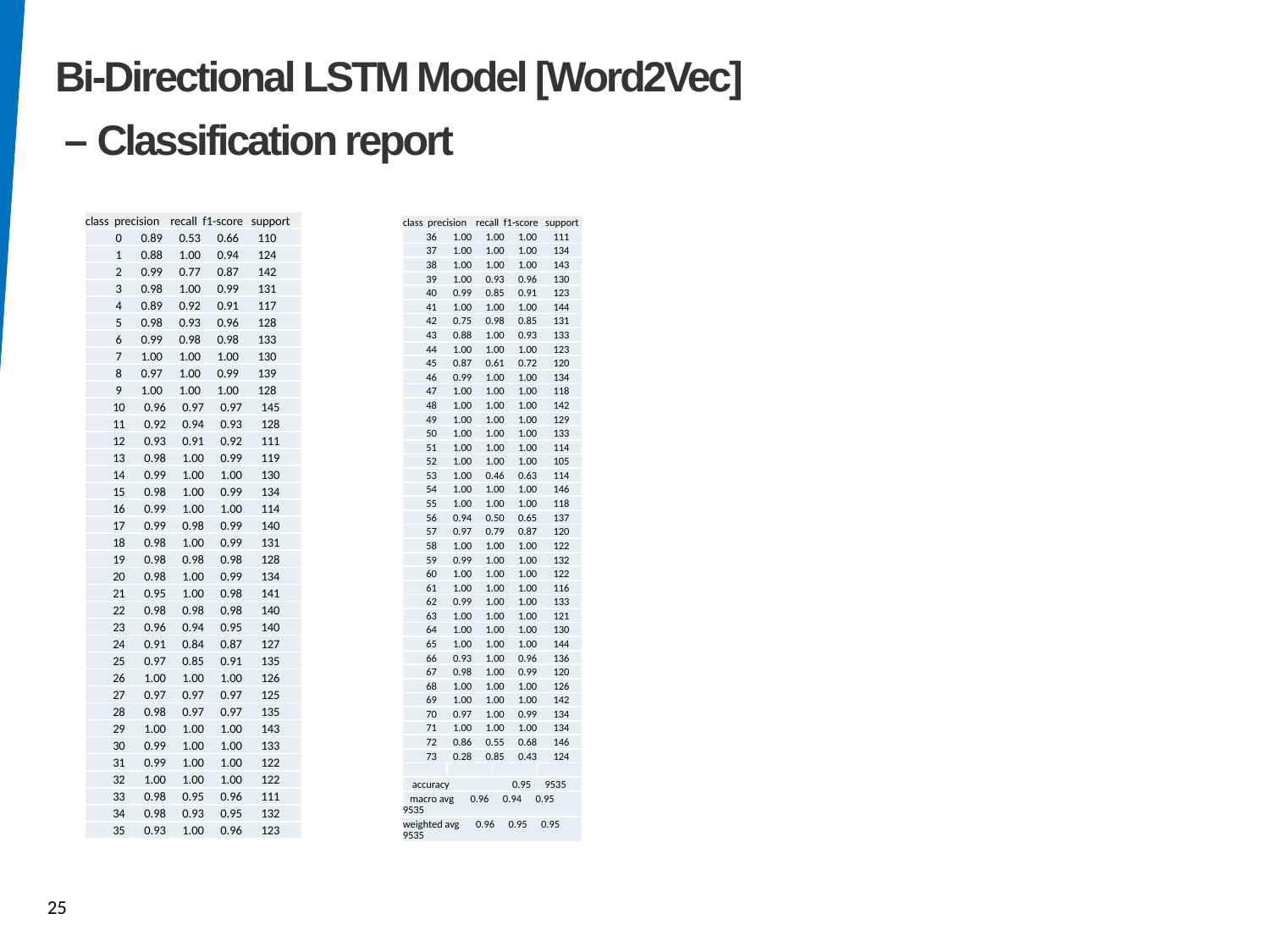

Bi-Directional LSTM Model [Word2Vec]
 – Classification report
| class precision recall f1-score support |
| --- |
| 0 0.89 0.53 0.66 110 |
| 1 0.88 1.00 0.94 124 |
| 2 0.99 0.77 0.87 142 |
| 3 0.98 1.00 0.99 131 |
| 4 0.89 0.92 0.91 117 |
| 5 0.98 0.93 0.96 128 |
| 6 0.99 0.98 0.98 133 |
| 7 1.00 1.00 1.00 130 |
| 8 0.97 1.00 0.99 139 |
| 9 1.00 1.00 1.00 128 |
| 10 0.96 0.97 0.97 145 |
| 11 0.92 0.94 0.93 128 |
| 12 0.93 0.91 0.92 111 |
| 13 0.98 1.00 0.99 119 |
| 14 0.99 1.00 1.00 130 |
| 15 0.98 1.00 0.99 134 |
| 16 0.99 1.00 1.00 114 |
| 17 0.99 0.98 0.99 140 |
| 18 0.98 1.00 0.99 131 |
| 19 0.98 0.98 0.98 128 |
| 20 0.98 1.00 0.99 134 |
| 21 0.95 1.00 0.98 141 |
| 22 0.98 0.98 0.98 140 |
| 23 0.96 0.94 0.95 140 |
| 24 0.91 0.84 0.87 127 |
| 25 0.97 0.85 0.91 135 |
| 26 1.00 1.00 1.00 126 |
| 27 0.97 0.97 0.97 125 |
| 28 0.98 0.97 0.97 135 |
| 29 1.00 1.00 1.00 143 |
| 30 0.99 1.00 1.00 133 |
| 31 0.99 1.00 1.00 122 |
| 32 1.00 1.00 1.00 122 |
| 33 0.98 0.95 0.96 111 |
| 34 0.98 0.93 0.95 132 |
| 35 0.93 1.00 0.96 123 |
| class precision recall f1-score support |  |  |  |
| --- | --- | --- | --- |
| 36 1.00 1.00 1.00 111 |  |  |  |
| 37 1.00 1.00 1.00 134 |  |  |  |
| 38 1.00 1.00 1.00 143 |  |  |  |
| 39 1.00 0.93 0.96 130 |  |  |  |
| 40 0.99 0.85 0.91 123 |  |  |  |
| 41 1.00 1.00 1.00 144 |  |  |  |
| 42 0.75 0.98 0.85 131 |  |  |  |
| 43 0.88 1.00 0.93 133 |  |  |  |
| 44 1.00 1.00 1.00 123 |  |  |  |
| 45 0.87 0.61 0.72 120 |  |  |  |
| 46 0.99 1.00 1.00 134 |  |  |  |
| 47 1.00 1.00 1.00 118 |  |  |  |
| 48 1.00 1.00 1.00 142 |  |  |  |
| 49 1.00 1.00 1.00 129 |  |  |  |
| 50 1.00 1.00 1.00 133 |  |  |  |
| 51 1.00 1.00 1.00 114 |  |  |  |
| 52 1.00 1.00 1.00 105 |  |  |  |
| 53 1.00 0.46 0.63 114 |  |  |  |
| 54 1.00 1.00 1.00 146 |  |  |  |
| 55 1.00 1.00 1.00 118 |  |  |  |
| 56 0.94 0.50 0.65 137 |  |  |  |
| 57 0.97 0.79 0.87 120 |  |  |  |
| 58 1.00 1.00 1.00 122 |  |  |  |
| 59 0.99 1.00 1.00 132 |  |  |  |
| 60 1.00 1.00 1.00 122 |  |  |  |
| 61 1.00 1.00 1.00 116 |  |  |  |
| 62 0.99 1.00 1.00 133 |  |  |  |
| 63 1.00 1.00 1.00 121 |  |  |  |
| 64 1.00 1.00 1.00 130 |  |  |  |
| 65 1.00 1.00 1.00 144 |  |  |  |
| 66 0.93 1.00 0.96 136 |  |  |  |
| 67 0.98 1.00 0.99 120 |  |  |  |
| 68 1.00 1.00 1.00 126 |  |  |  |
| 69 1.00 1.00 1.00 142 |  |  |  |
| 70 0.97 1.00 0.99 134 |  |  |  |
| 71 1.00 1.00 1.00 134 |  |  |  |
| 72 0.86 0.55 0.68 146 |  |  |  |
| 73 0.28 0.85 0.43 124 |  |  |  |
|  |  |  |  |
| accuracy 0.95 9535 |  |  |  |
| macro avg 0.96 0.94 0.95 9535 |  |  |  |
| weighted avg 0.96 0.95 0.95 9535 |  |  |  |